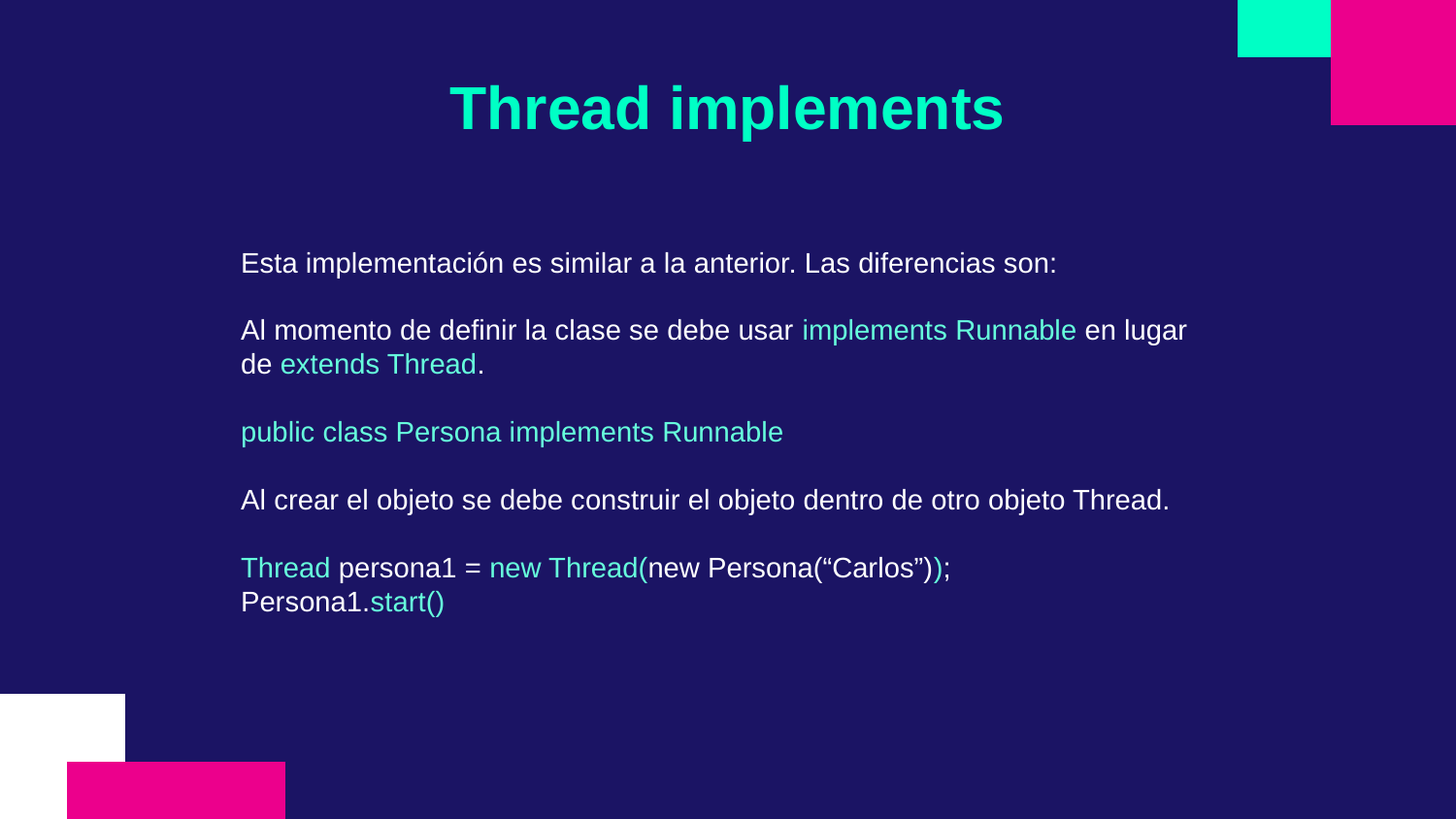

# Thread implements
Esta implementación es similar a la anterior. Las diferencias son:

Al momento de definir la clase se debe usar implements Runnable en lugar de extends Thread.

public class Persona implements Runnable

Al crear el objeto se debe construir el objeto dentro de otro objeto Thread.

Thread persona1 = new Thread(new Persona(“Carlos”));
Persona1.start()